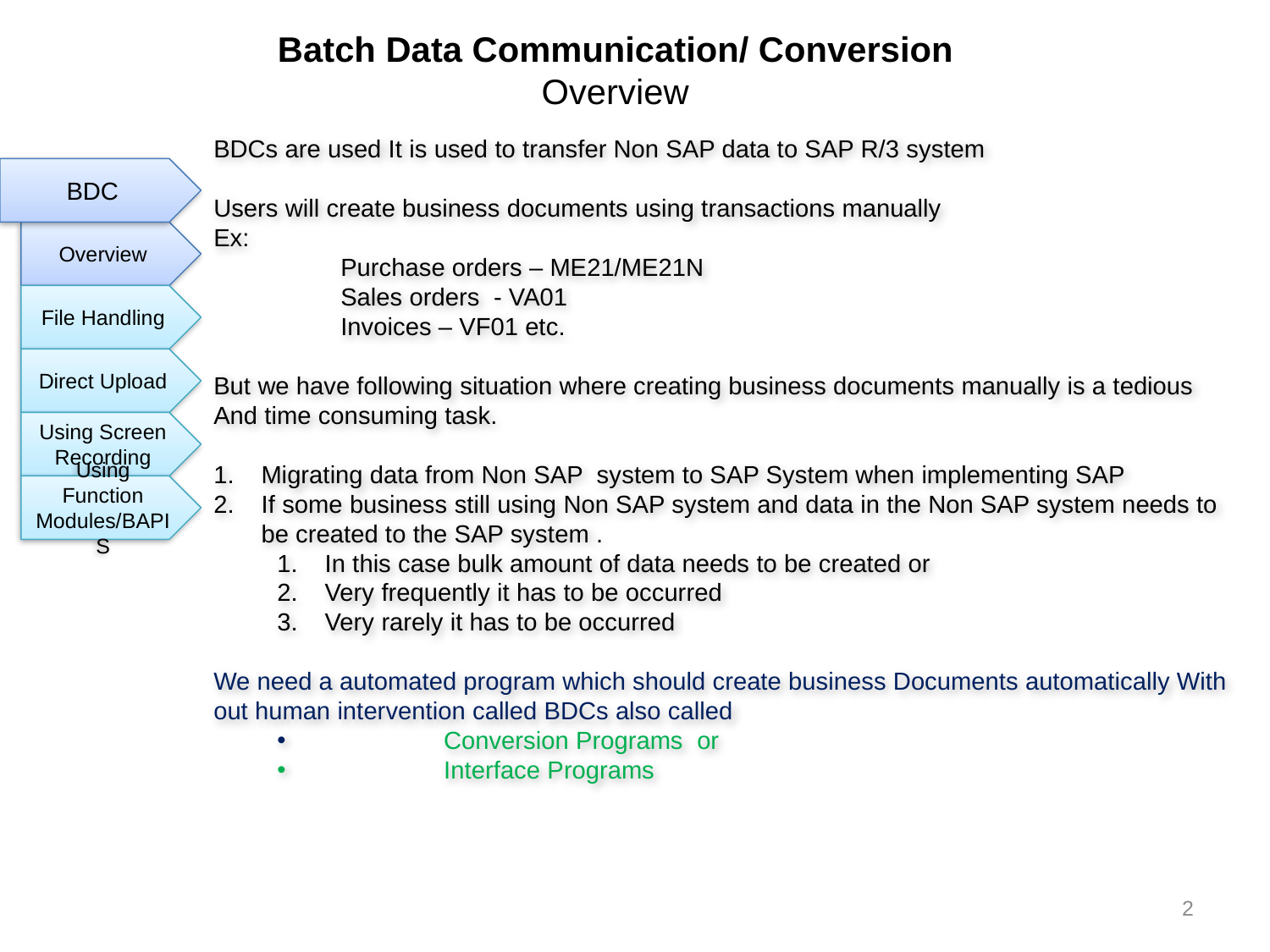

Batch Data Communication/ Conversion
Overview
BDCs are used It is used to transfer Non SAP data to SAP R/3 system

Users will create business documents using transactions manually
Ex:
	Purchase orders – ME21/ME21N
	Sales orders  - VA01
	Invoices – VF01 etc.

But we have following situation where creating business documents manually is a tedious
And time consuming task.

Migrating data from Non SAP  system to SAP System when implementing SAP
If some business still using Non SAP system and data in the Non SAP system needs to be created to the SAP system .
In this case bulk amount of data needs to be created or
Very frequently it has to be occurred
Very rarely it has to be occurred

We need a automated program which should create business Documents automatically With out human intervention called BDCs also called
	Conversion Programs  or
	Interface Programs
BDC
Overview
File Handling
Direct Upload
Using Screen Recording
Using Function Modules/BAPIS
2